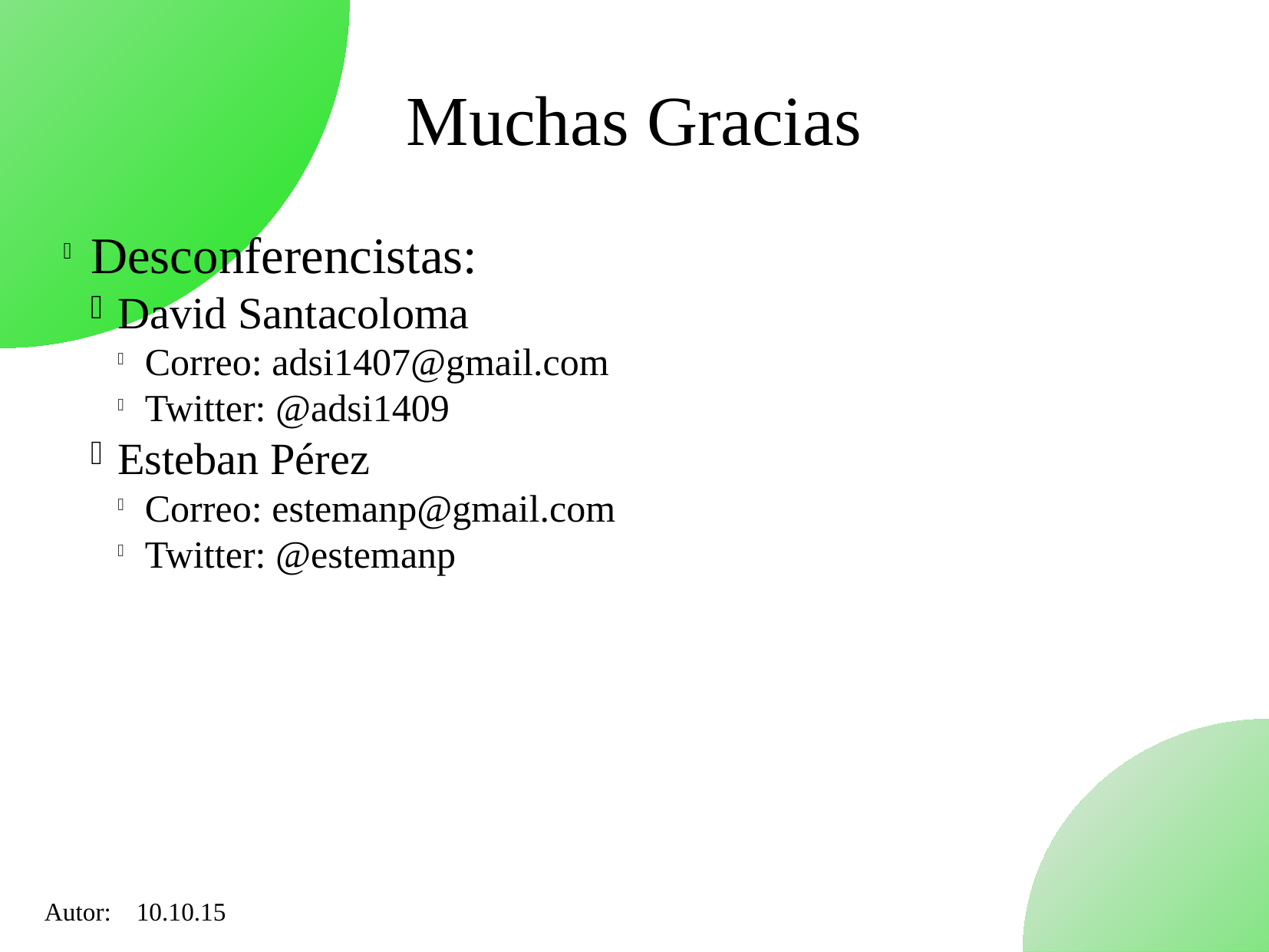

Muchas Gracias
Desconferencistas:
David Santacoloma
Correo: adsi1407@gmail.com
Twitter: @adsi1409
Esteban Pérez
Correo: estemanp@gmail.com
Twitter: @estemanp